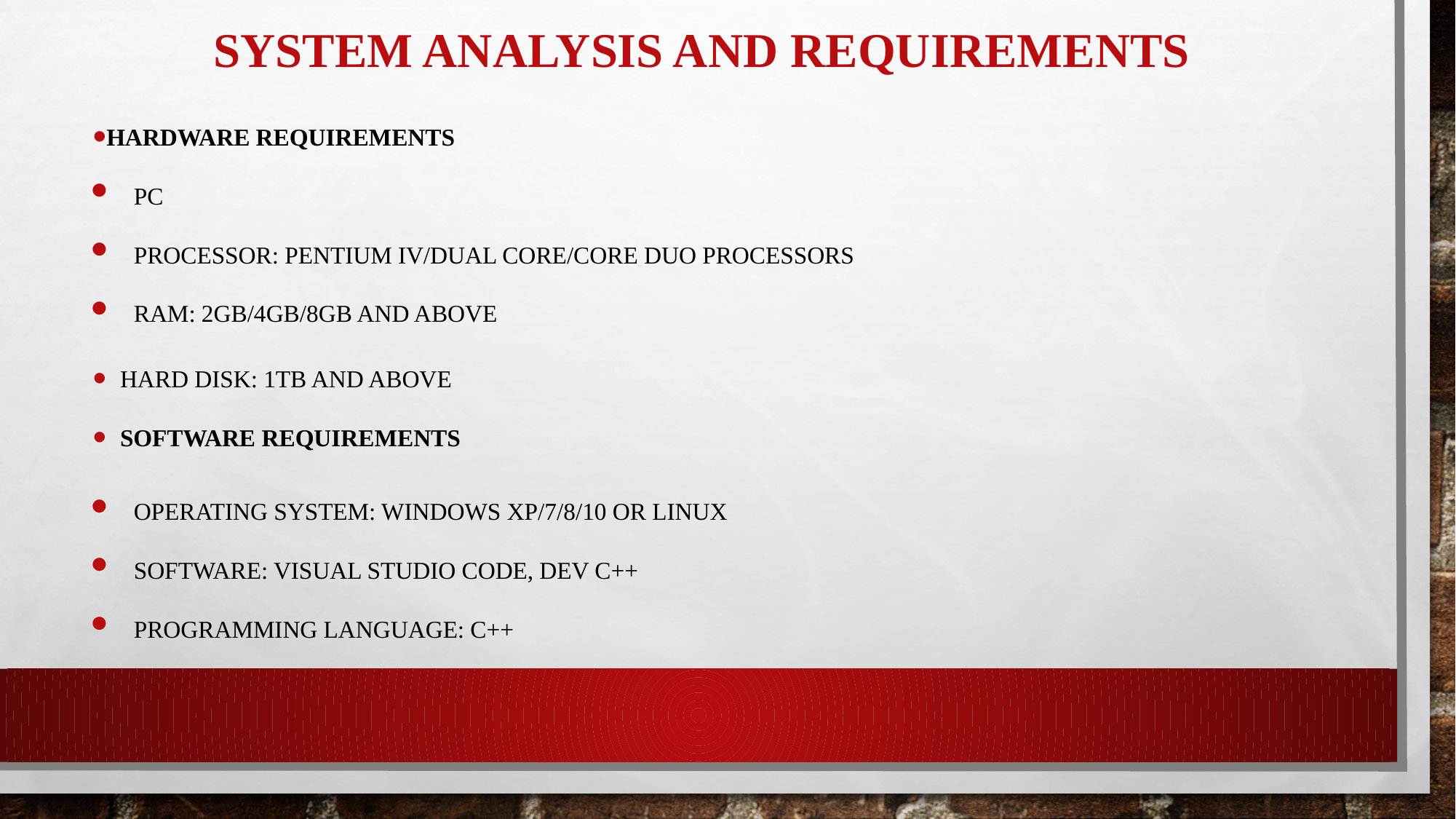

# SYSTEM ANALYSIS AND REQUIREMENTS
HARDWARE REQUIREMENTS
PC
PROCESSOR: Pentium IV/Dual core/Core duo processors
RAM: 2GB/4GB/8GB and above
HARD DISK: 1TB and above
SOFTWARE REQUIREMENTS
OPERATING SYSTEM: WINDOWS XP/7/8/10 or LINUX
SOFTWARE: VISUAL STUDIO CODE, DEV C++
PROGRAMMING LANGUAGE: C++